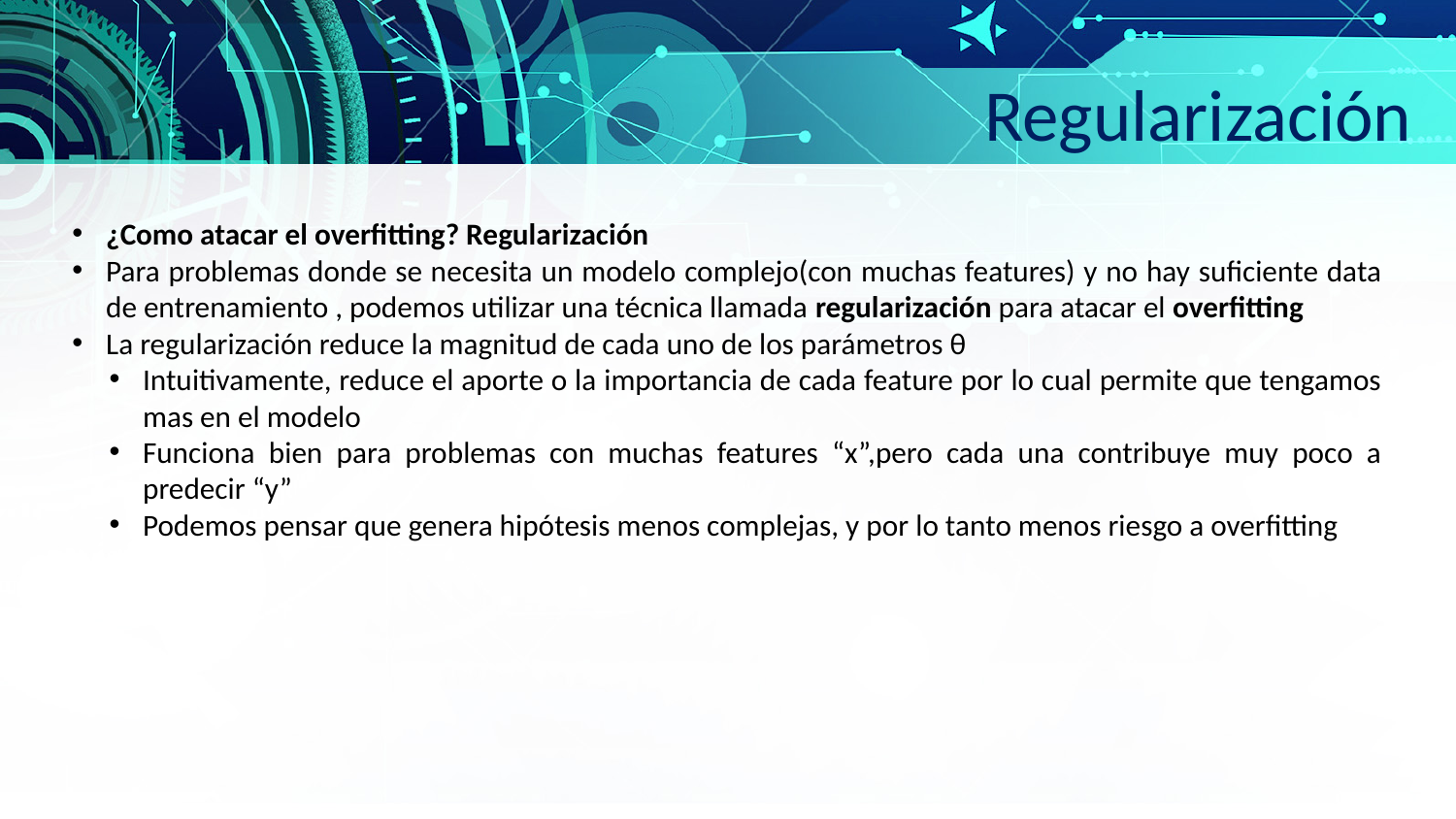

Regularización
¿Como atacar el overfitting? Regularización
Para problemas donde se necesita un modelo complejo(con muchas features) y no hay suficiente data de entrenamiento , podemos utilizar una técnica llamada regularización para atacar el overfitting
La regularización reduce la magnitud de cada uno de los parámetros θ
Intuitivamente, reduce el aporte o la importancia de cada feature por lo cual permite que tengamos mas en el modelo
Funciona bien para problemas con muchas features “x”,pero cada una contribuye muy poco a predecir “y”
Podemos pensar que genera hipótesis menos complejas, y por lo tanto menos riesgo a overfitting